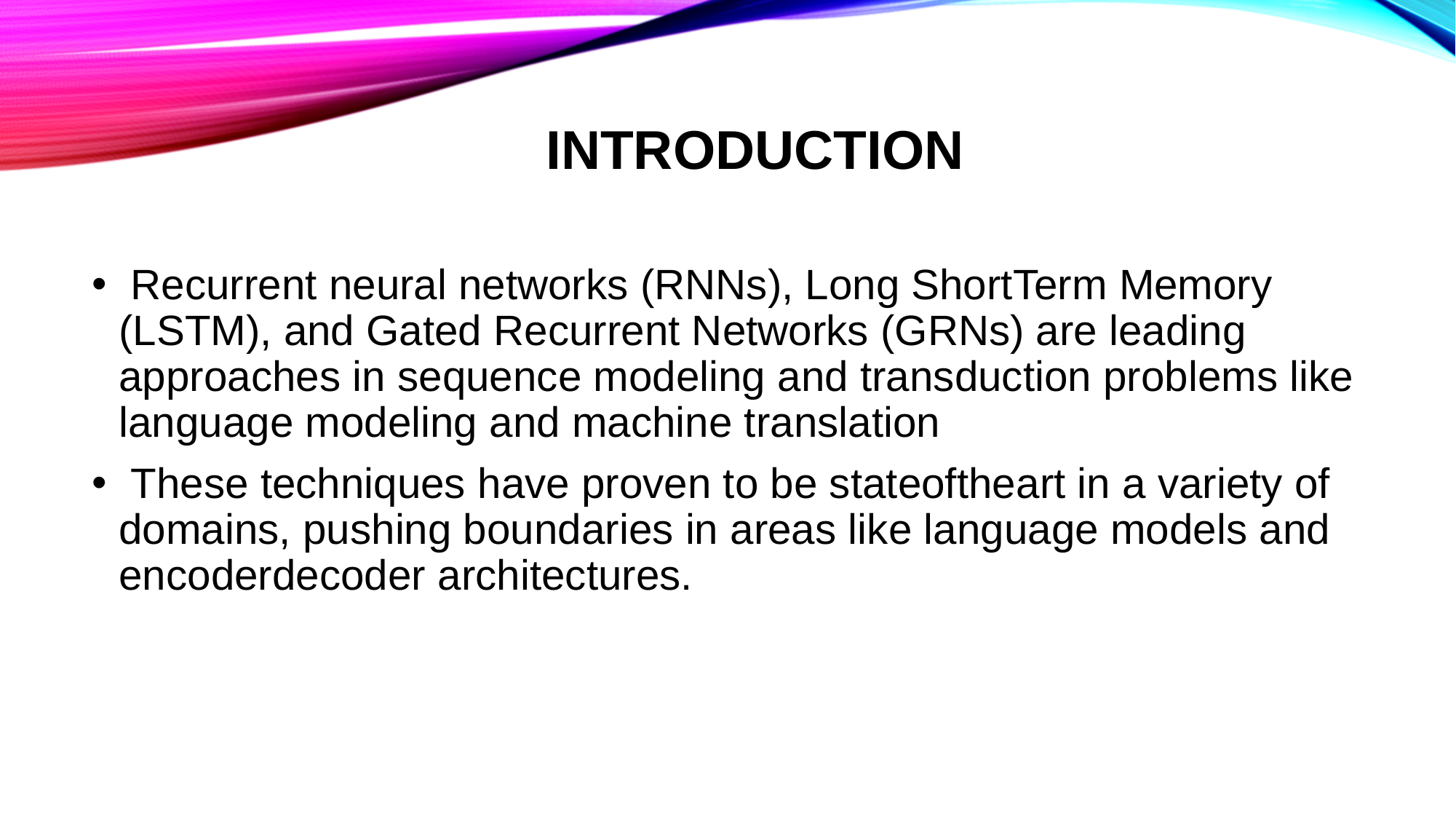

# Introduction
 Recurrent neural networks (RNNs), Long ShortTerm Memory (LSTM), and Gated Recurrent Networks (GRNs) are leading approaches in sequence modeling and transduction problems like language modeling and machine translation
 These techniques have proven to be stateoftheart in a variety of domains, pushing boundaries in areas like language models and encoderdecoder architectures.